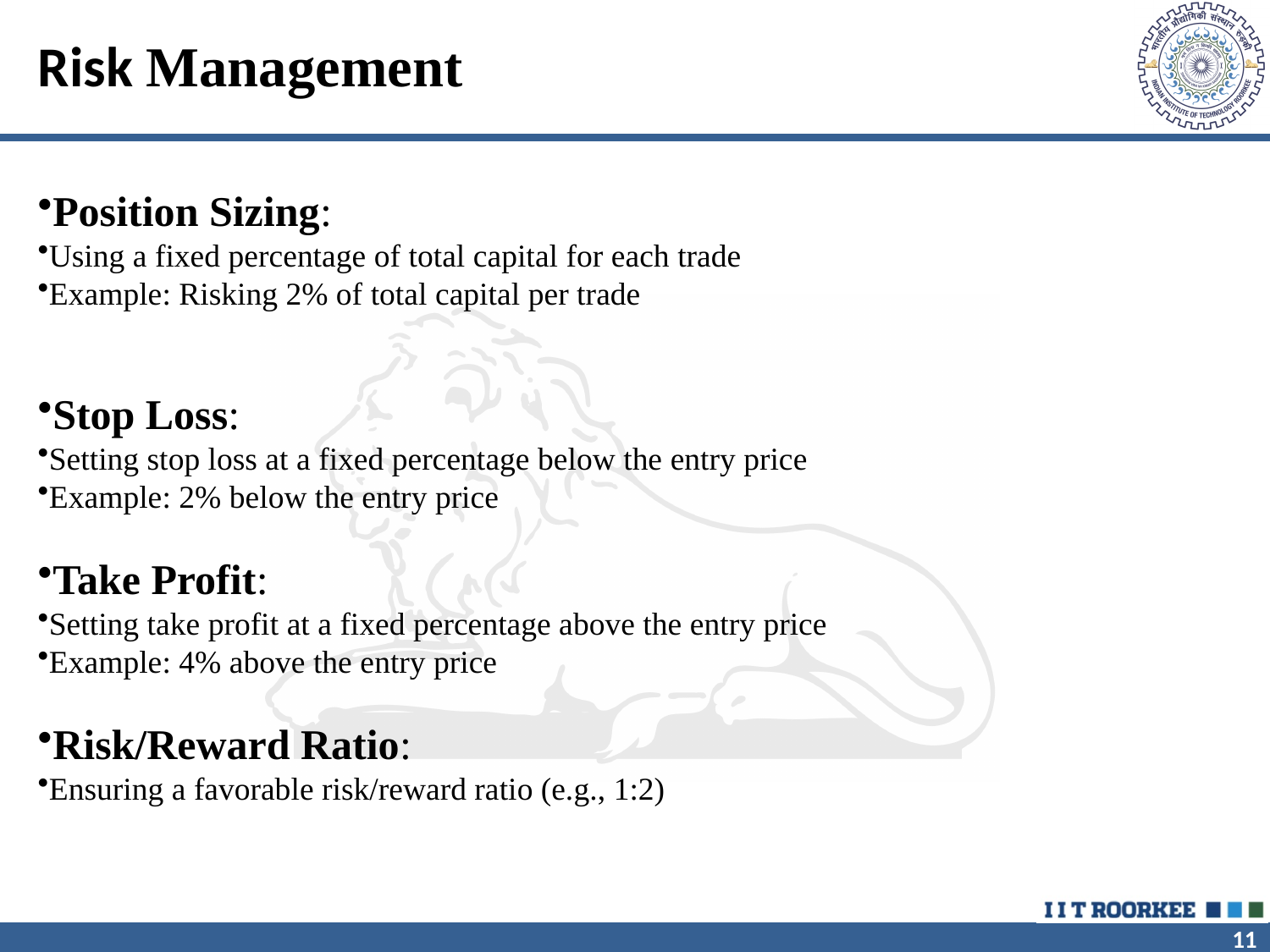

# Risk Management
Position Sizing:
Using a fixed percentage of total capital for each trade
Example: Risking 2% of total capital per trade

Stop Loss:
Setting stop loss at a fixed percentage below the entry price
Example: 2% below the entry price

Take Profit:
Setting take profit at a fixed percentage above the entry price
Example: 4% above the entry price

Risk/Reward Ratio:
Ensuring a favorable risk/reward ratio (e.g., 1:2)